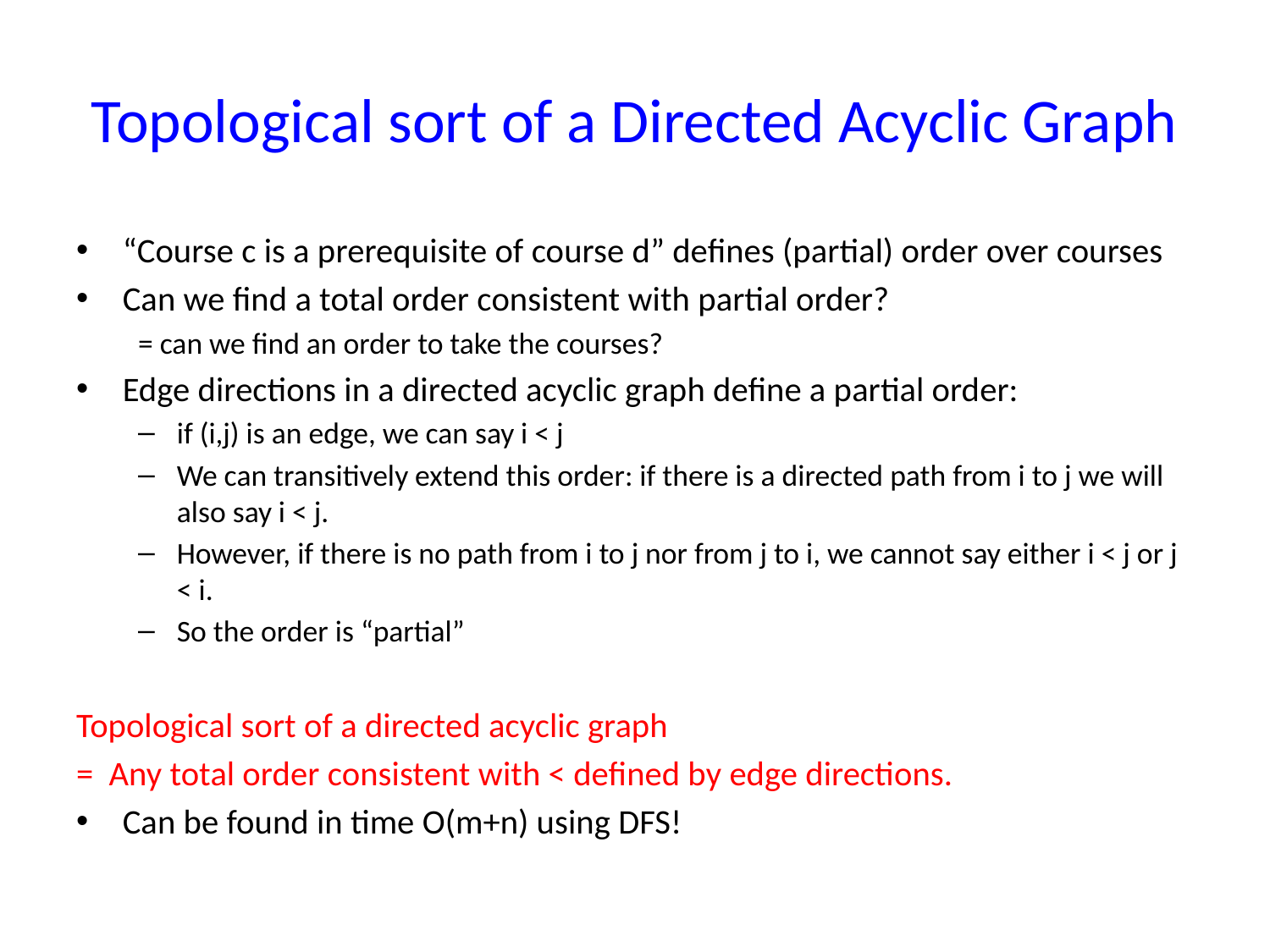

# Topological sort of a Directed Acyclic Graph
“Course c is a prerequisite of course d” defines (partial) order over courses
Can we find a total order consistent with partial order?
= can we find an order to take the courses?
Edge directions in a directed acyclic graph define a partial order:
if (i,j) is an edge, we can say i < j
We can transitively extend this order: if there is a directed path from i to j we will also say i < j.
However, if there is no path from i to j nor from j to i, we cannot say either i < j or j < i.
So the order is “partial”

Topological sort of a directed acyclic graph
=  Any total order consistent with < defined by edge directions.
Can be found in time O(m+n) using DFS!